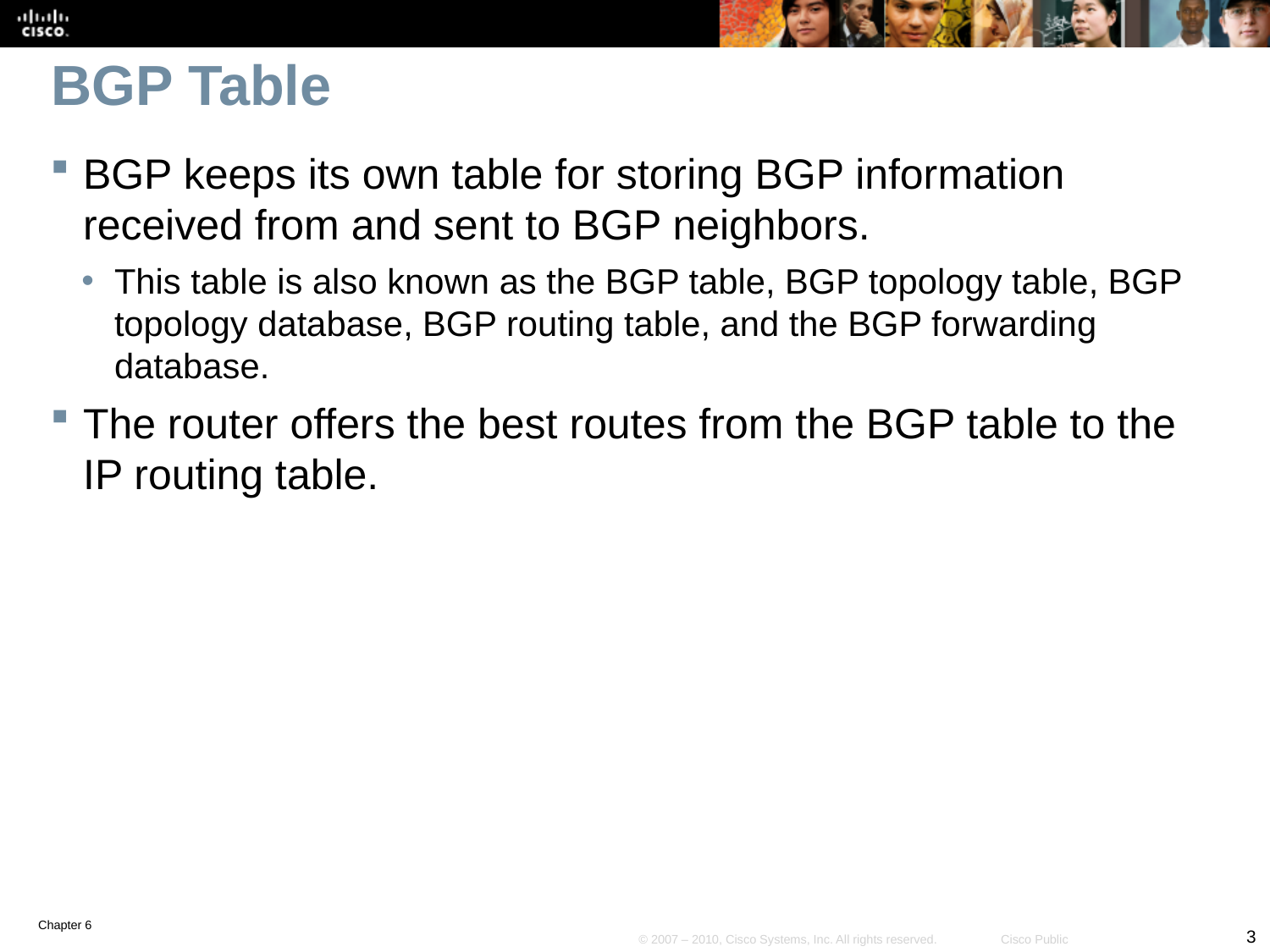

# BGP Table
BGP keeps its own table for storing BGP information received from and sent to BGP neighbors.
This table is also known as the BGP table, BGP topology table, BGP topology database, BGP routing table, and the BGP forwarding database.
The router offers the best routes from the BGP table to the IP routing table.